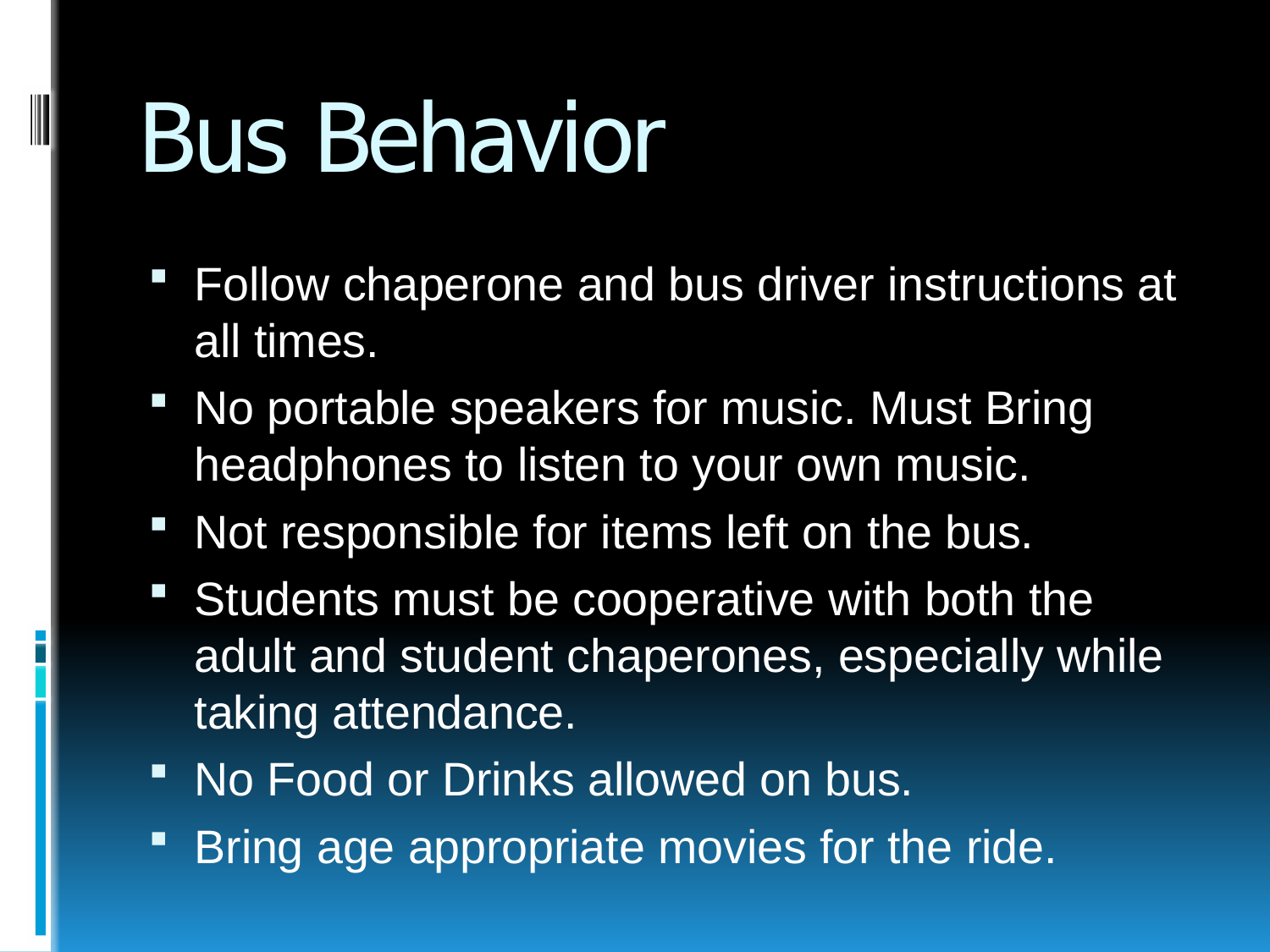

# Bus Behavior
Follow chaperone and bus driver instructions at all times.
No portable speakers for music. Must Bring headphones to listen to your own music.
Not responsible for items left on the bus.
Students must be cooperative with both the adult and student chaperones, especially while taking attendance.
No Food or Drinks allowed on bus.
Bring age appropriate movies for the ride.